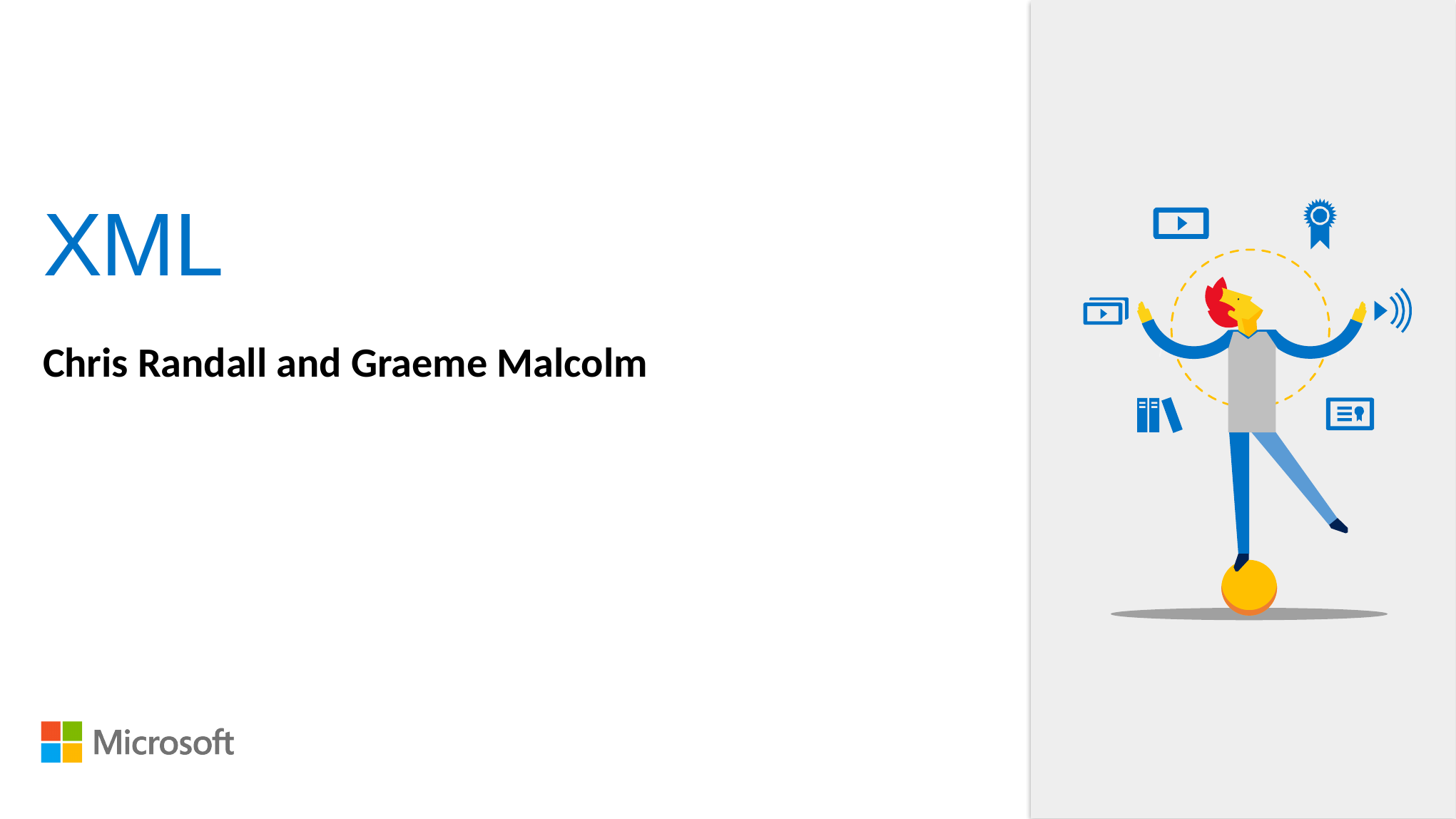

# XML
Chris Randall and Graeme Malcolm